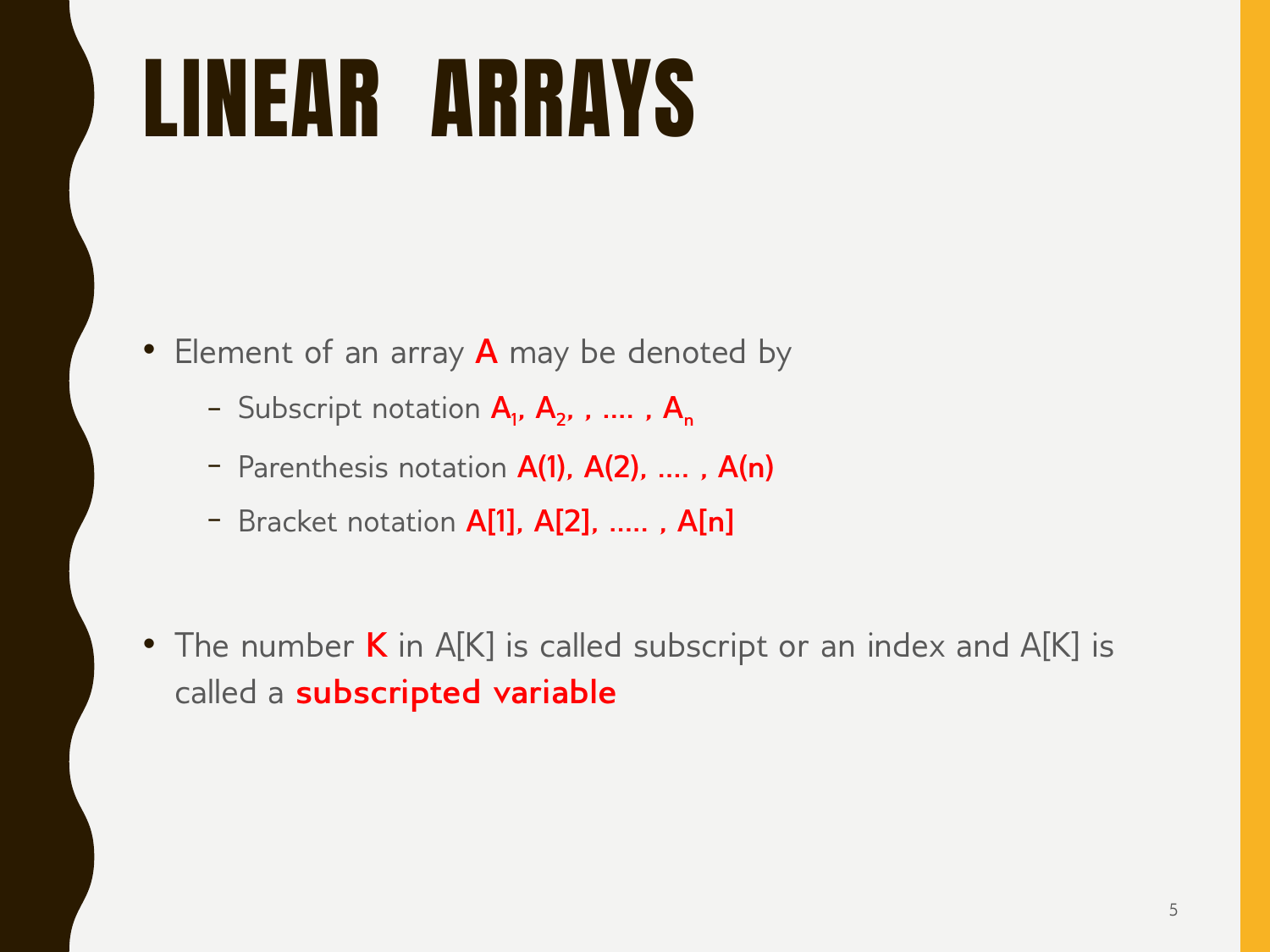

# Linear  Arrays
Element of an array A may be denoted by
Subscript notation A1, A2, , …. , An
Parenthesis notation A(1), A(2), …. , A(n)
Bracket notation A[1], A[2], ….. , A[n]

The number K in A[K] is called subscript or an index and A[K] is called a subscripted variable
5